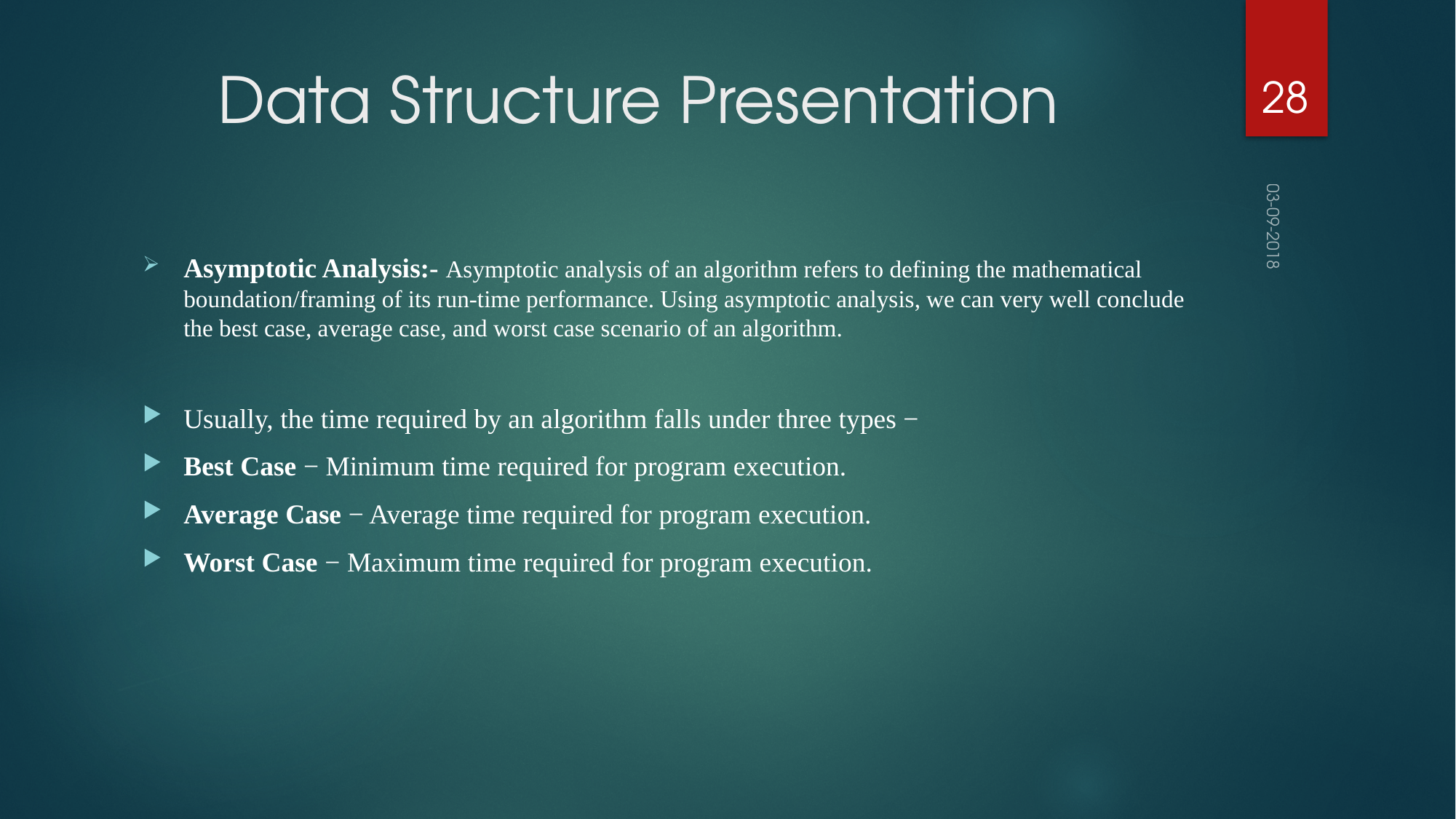

28
# Data Structure Presentation
03-09-2018
Asymptotic Analysis:- Asymptotic analysis of an algorithm refers to defining the mathematical boundation/framing of its run-time performance. Using asymptotic analysis, we can very well conclude the best case, average case, and worst case scenario of an algorithm.

Usually, the time required by an algorithm falls under three types −
Best Case − Minimum time required for program execution.
Average Case − Average time required for program execution.
Worst Case − Maximum time required for program execution.